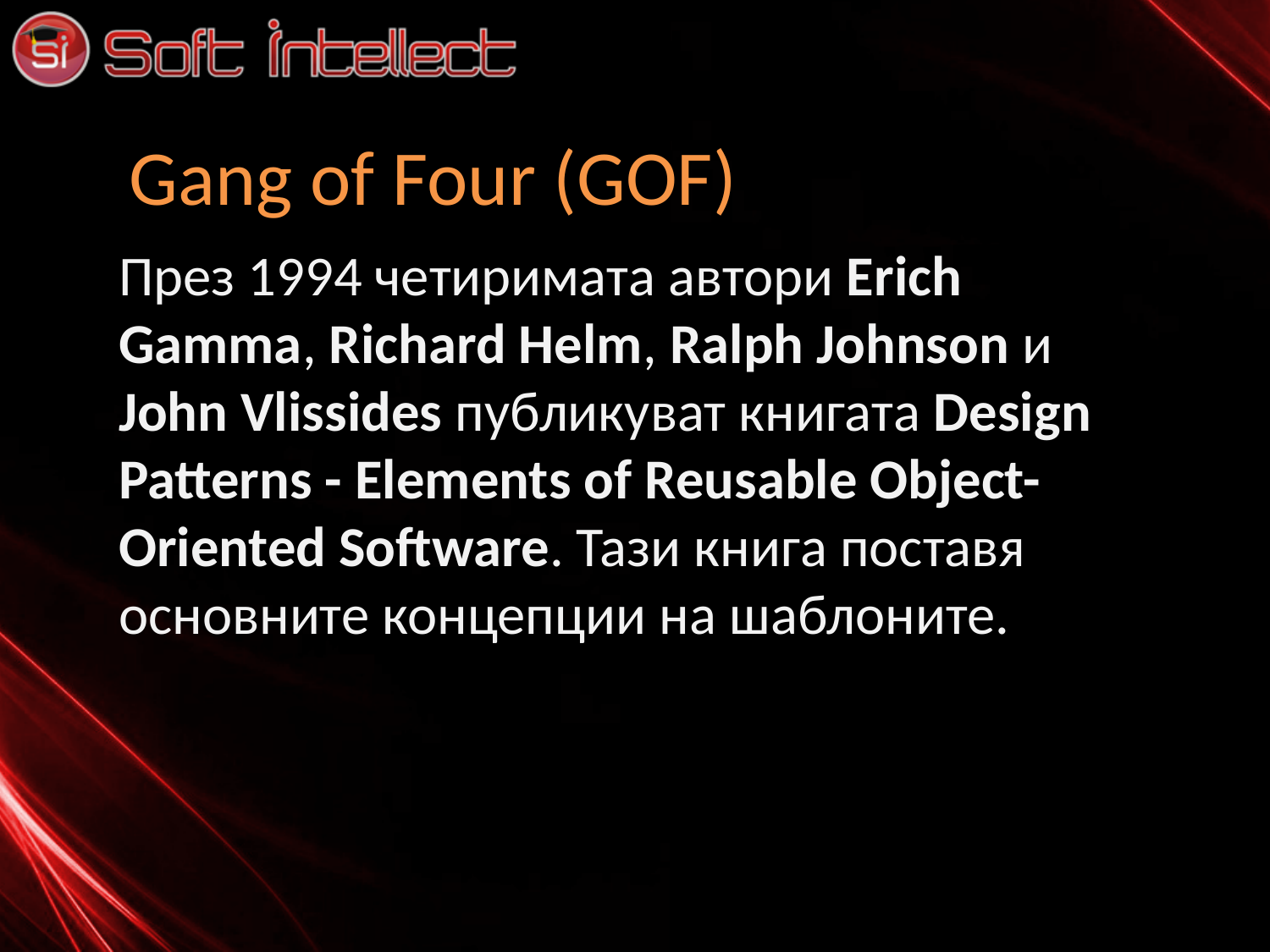

# Gang of Four (GOF)
През 1994 четиримата автори Erich Gamma, Richard Helm, Ralph Johnson и John Vlissides публикуват книгата Design Patterns - Elements of Reusable Object-Oriented Software. Тази книга поставя основните концепции на шаблоните.